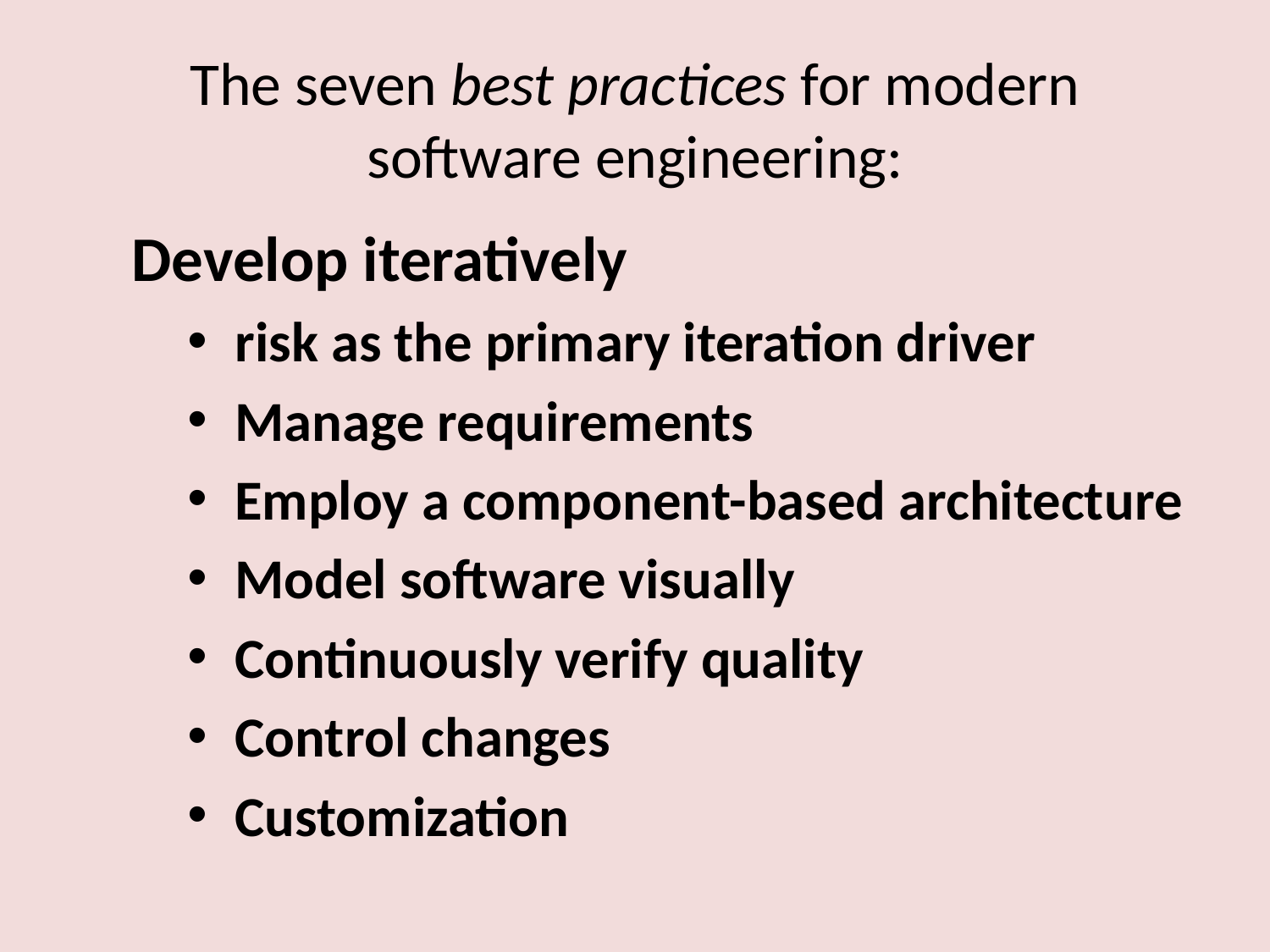

# The seven best practices for modern software engineering:
Develop iteratively
risk as the primary iteration driver
Manage requirements
Employ a component-based architecture
Model software visually
Continuously verify quality
Control changes
Customization